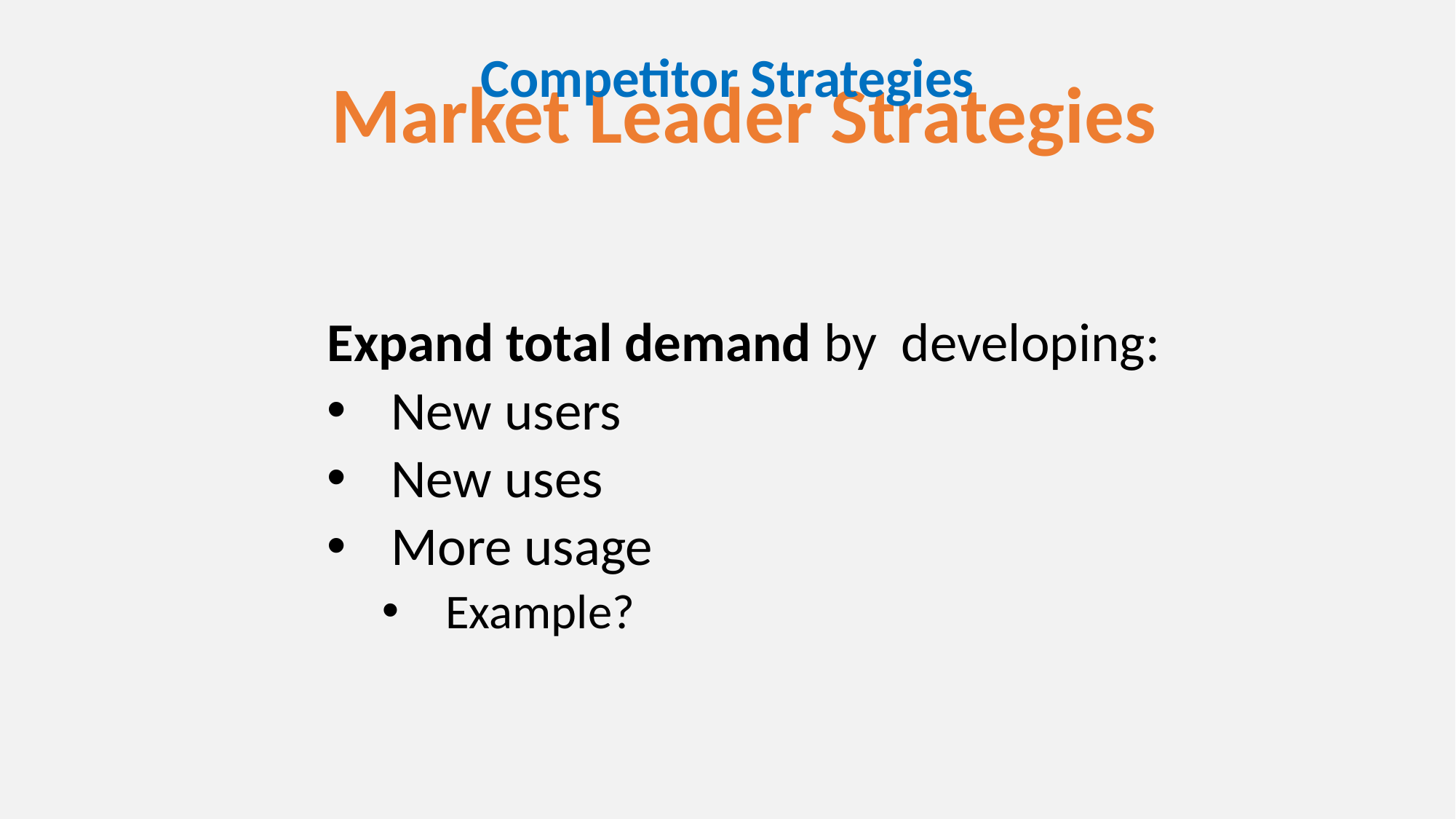

# Competitor Strategies
Market Leader Strategies

Expand total demand by  developing:
New users
New uses
More usage
Example?